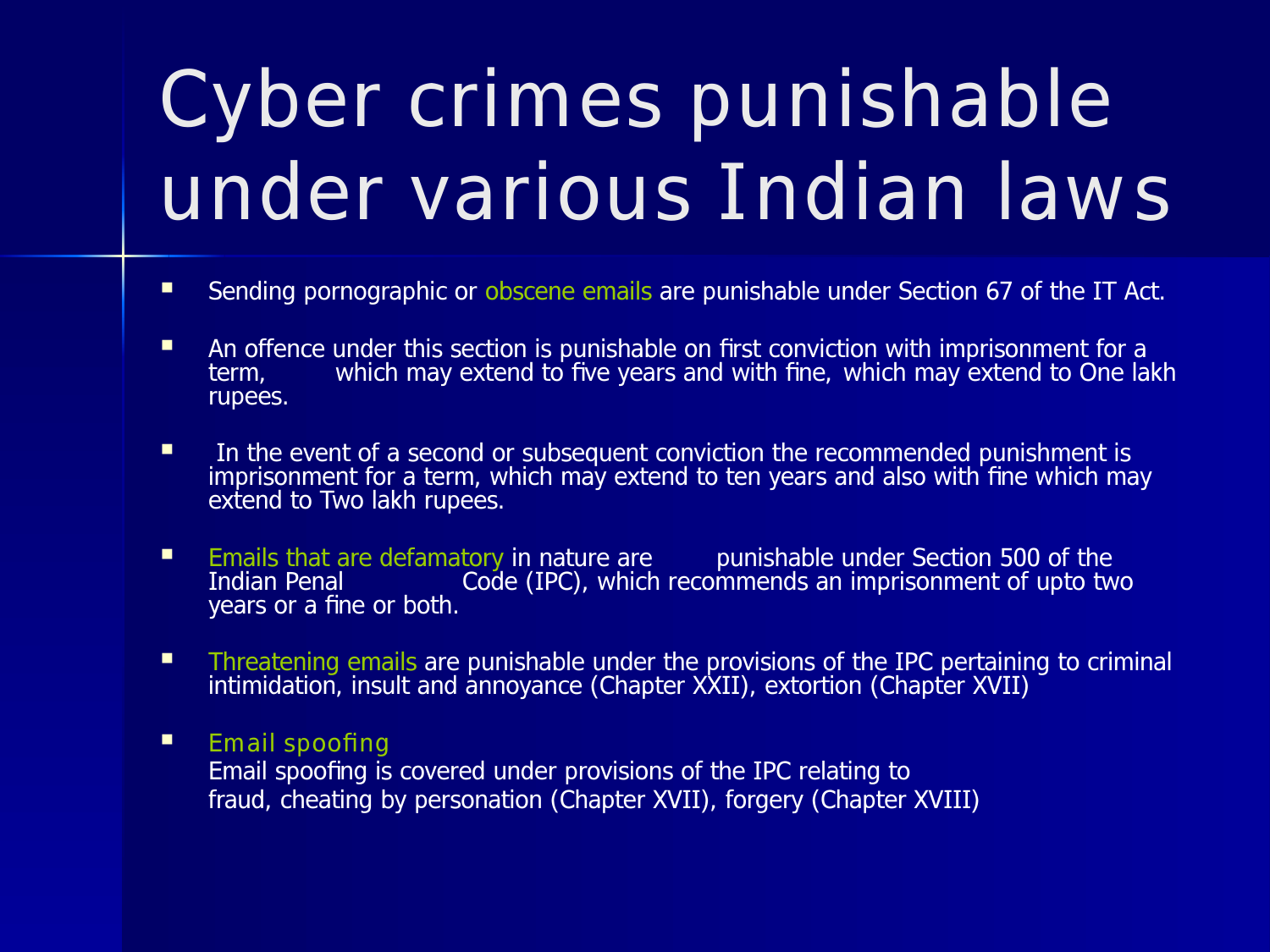

# Cyber crimes punishable under various Indian laws
Sending pornographic or obscene emails are punishable under Section 67 of the IT Act.

An offence under this section is punishable on first conviction with imprisonment for a term,	which may extend to five years and with fine,	which may extend to One lakh rupees.

 In the event of a second or subsequent conviction the recommended punishment is imprisonment for a term, which may extend to ten years and also with fine which may extend to Two lakh rupees.

Emails that are defamatory in nature are 	punishable under Section 500 of the Indian Penal	Code (IPC), which recommends an imprisonment of upto two years or a fine or both.

Threatening emails are punishable under the provisions of the IPC pertaining to criminal intimidation, insult and annoyance (Chapter XXII), extortion (Chapter XVII)

Email spoofing
	Email spoofing is covered under provisions of the IPC relating to
	fraud, cheating by personation (Chapter XVII), forgery (Chapter XVIII)